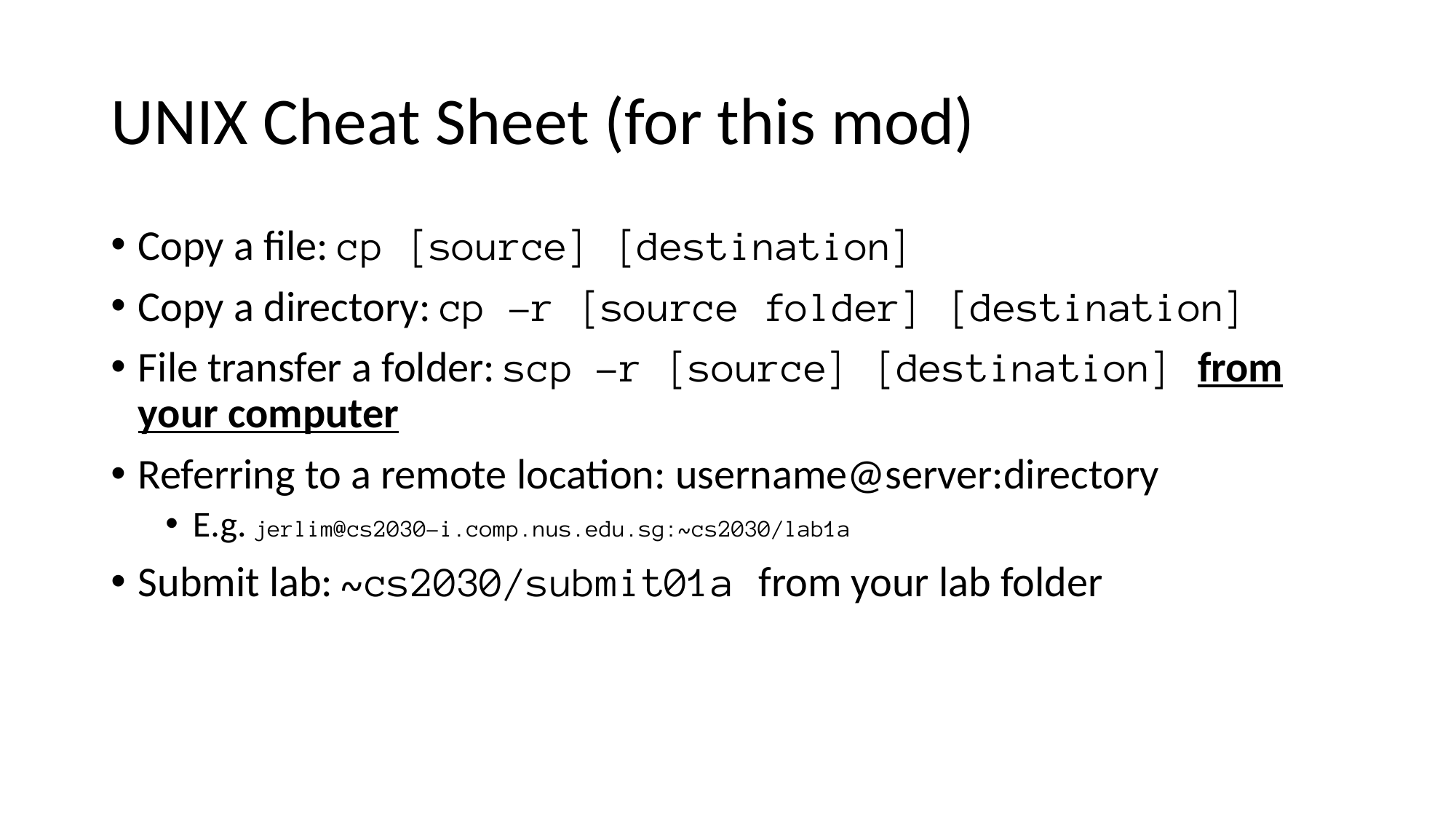

# UNIX Cheat Sheet (for this mod)
Copy a file: cp [source] [destination]
Copy a directory: cp -r [source folder] [destination]
File transfer a folder: scp -r [source] [destination] from your computer
Referring to a remote location: username@server:directory
E.g. jerlim@cs2030-i.comp.nus.edu.sg:~cs2030/lab1a
Submit lab: ~cs2030/submit01a from your lab folder